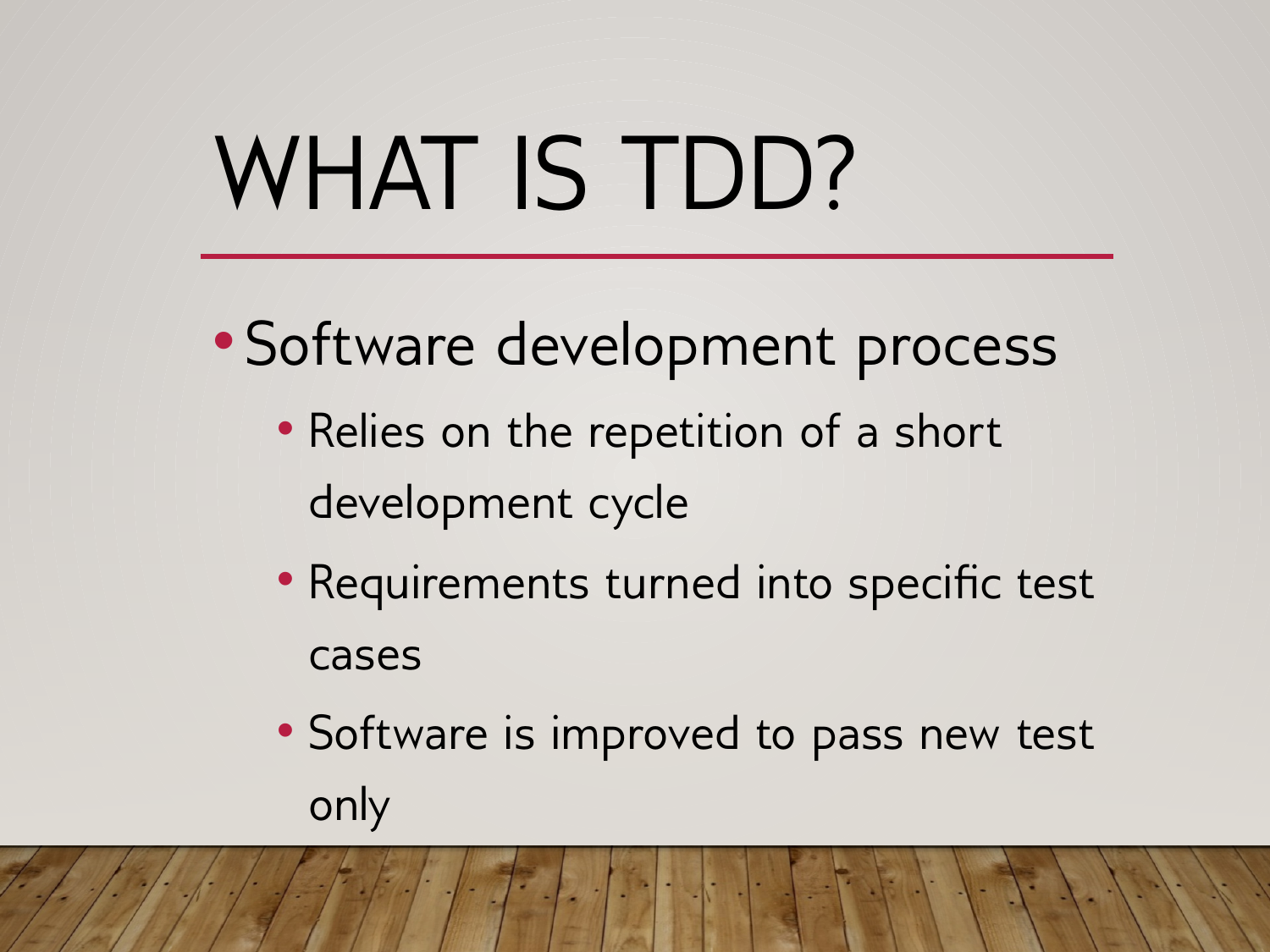

# What is TDD?
Software development process
Relies on the repetition of a short development cycle
Requirements turned into specific test cases
Software is improved to pass new test only